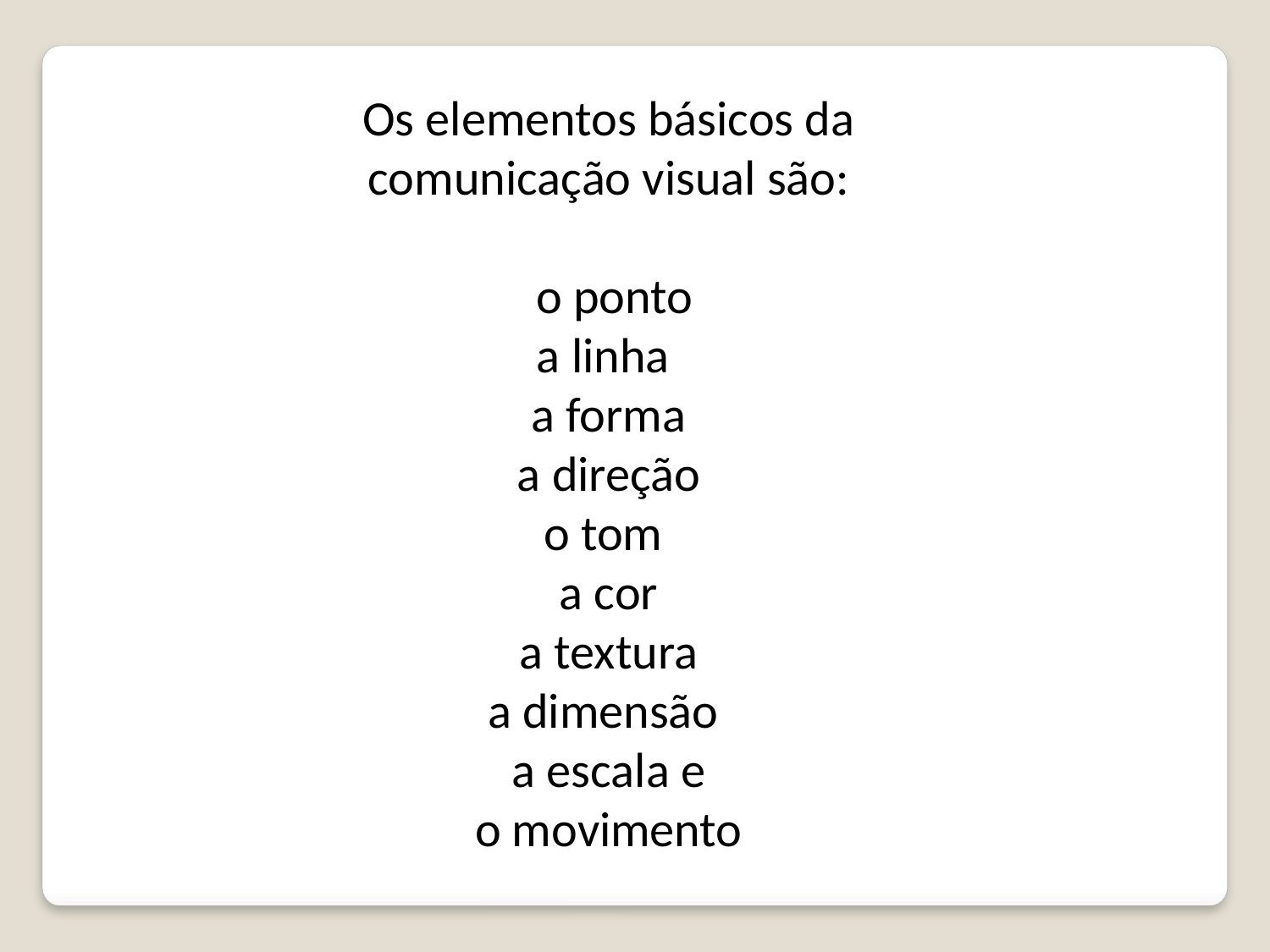

Os elementos básicos da comunicação visual são:

 o ponto
a linha
a forma
a direção
o tom
a cor
a textura
a dimensão
a escala e
o movimento